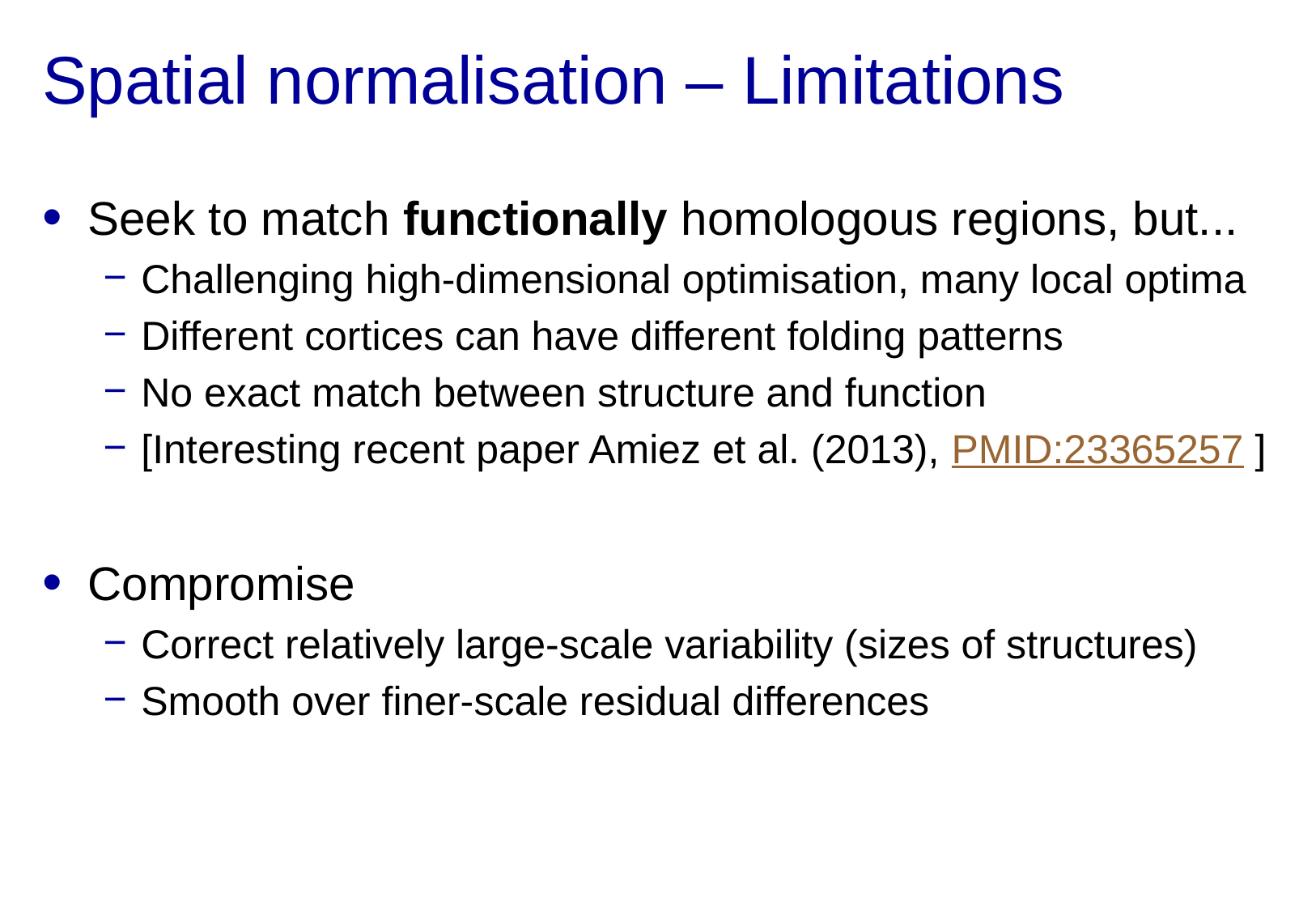

# Spatial normalisation – Limitations
Seek to match functionally homologous regions, but...
Challenging high-dimensional optimisation, many local optima
Different cortices can have different folding patterns
No exact match between structure and function
[Interesting recent paper Amiez et al. (2013), PMID:23365257 ]

Compromise
Correct relatively large-scale variability (sizes of structures)
Smooth over finer-scale residual differences